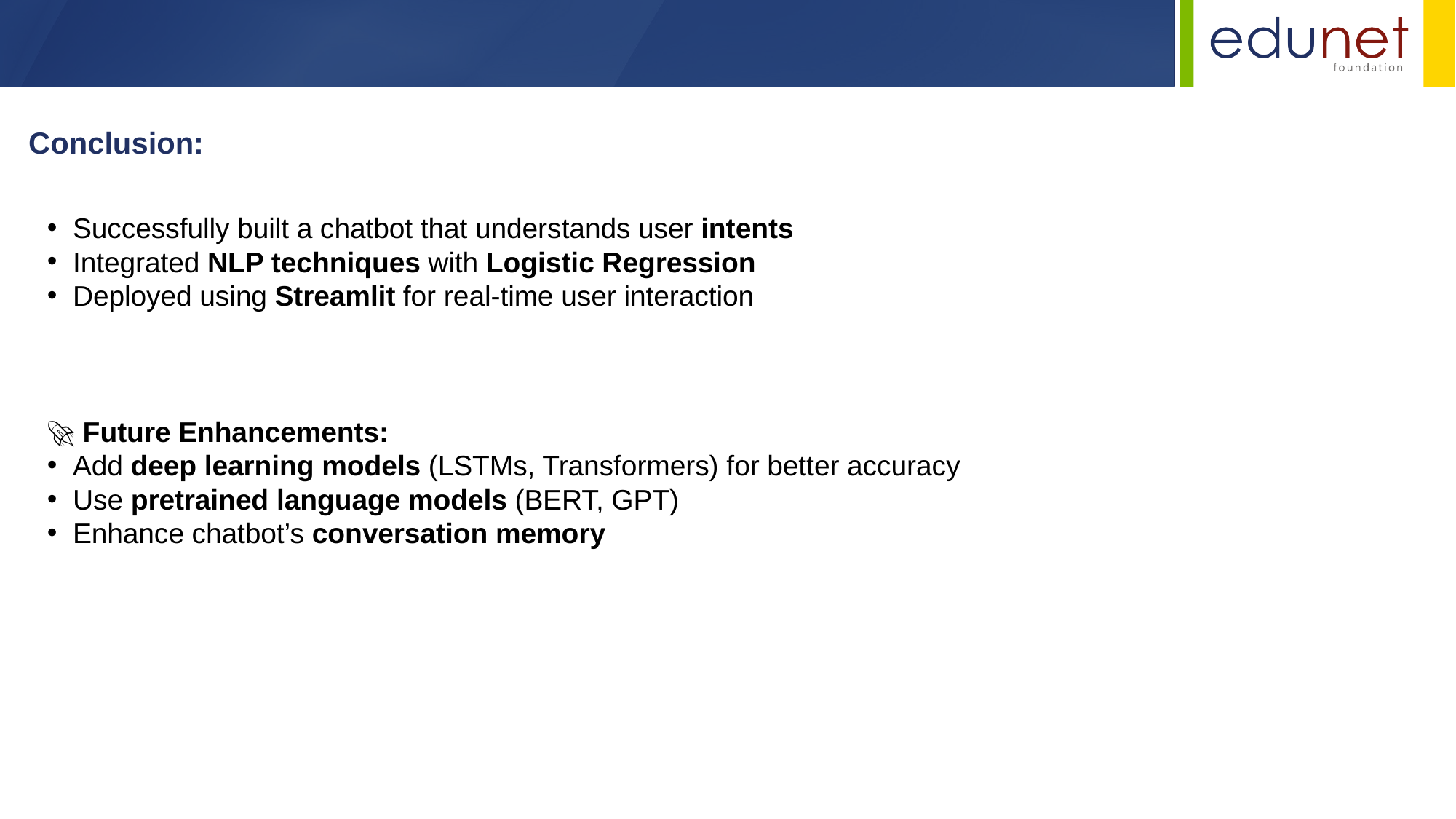

Conclusion:
Successfully built a chatbot that understands user intents
Integrated NLP techniques with Logistic Regression
Deployed using Streamlit for real-time user interaction

🚀 Future Enhancements:
Add deep learning models (LSTMs, Transformers) for better accuracy
Use pretrained language models (BERT, GPT)
Enhance chatbot’s conversation memory